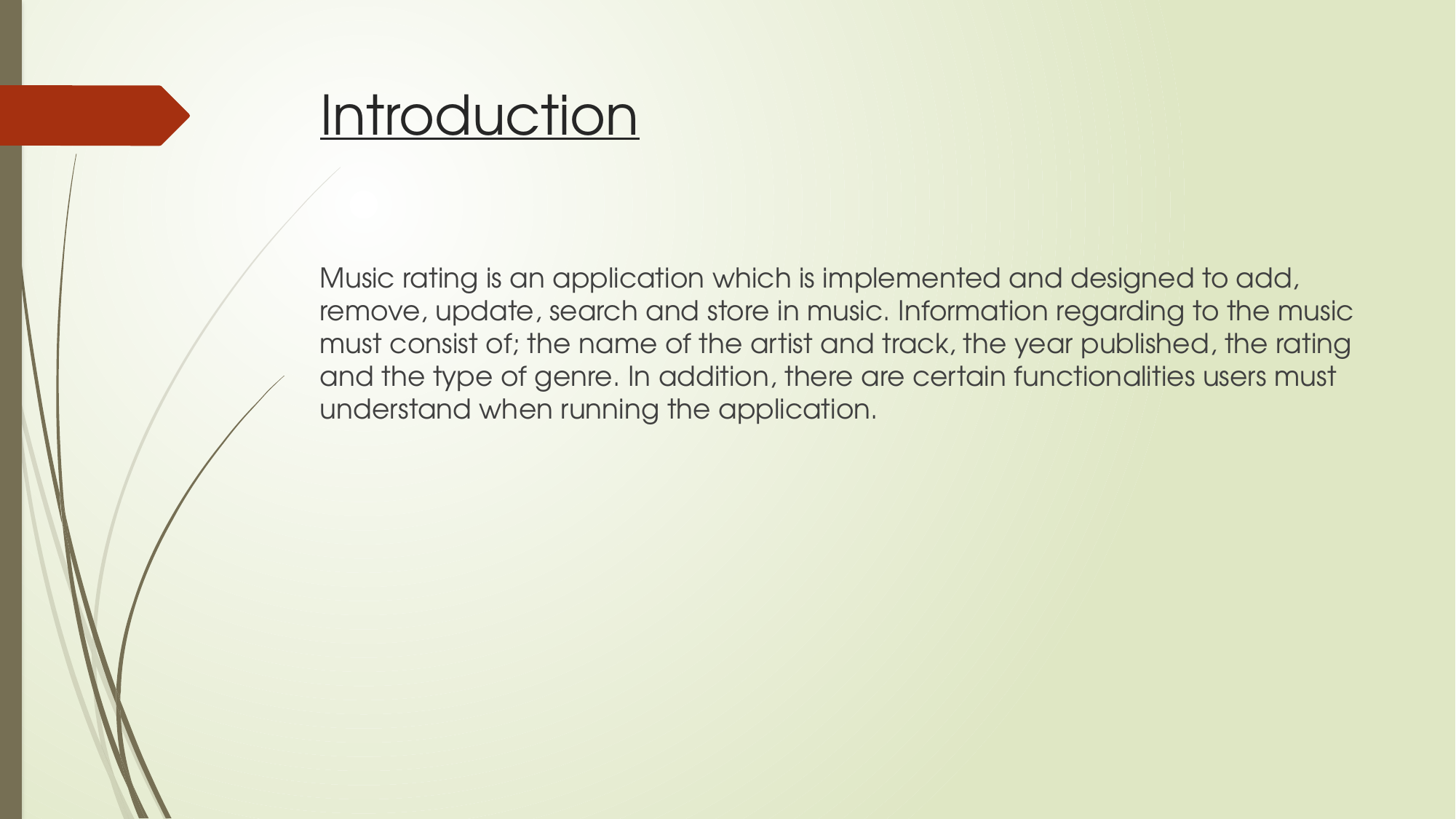

# Introduction
Music rating is an application which is implemented and designed to add, remove, update, search and store in music. Information regarding to the music must consist of; the name of the artist and track, the year published, the rating and the type of genre. In addition, there are certain functionalities users must understand when running the application.